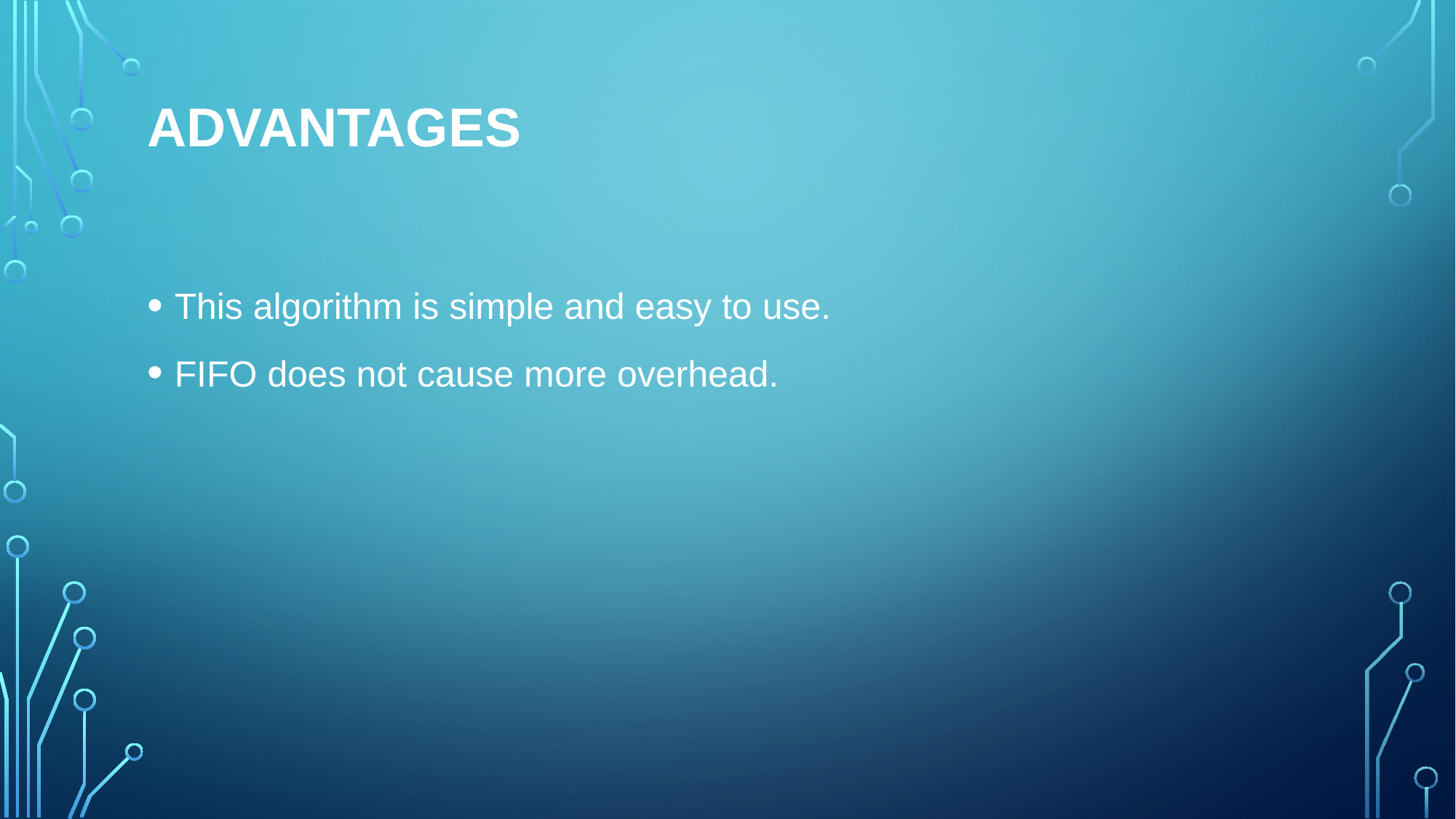

# ADVANTAGES
This algorithm is simple and easy to use.
FIFO does not cause more overhead.